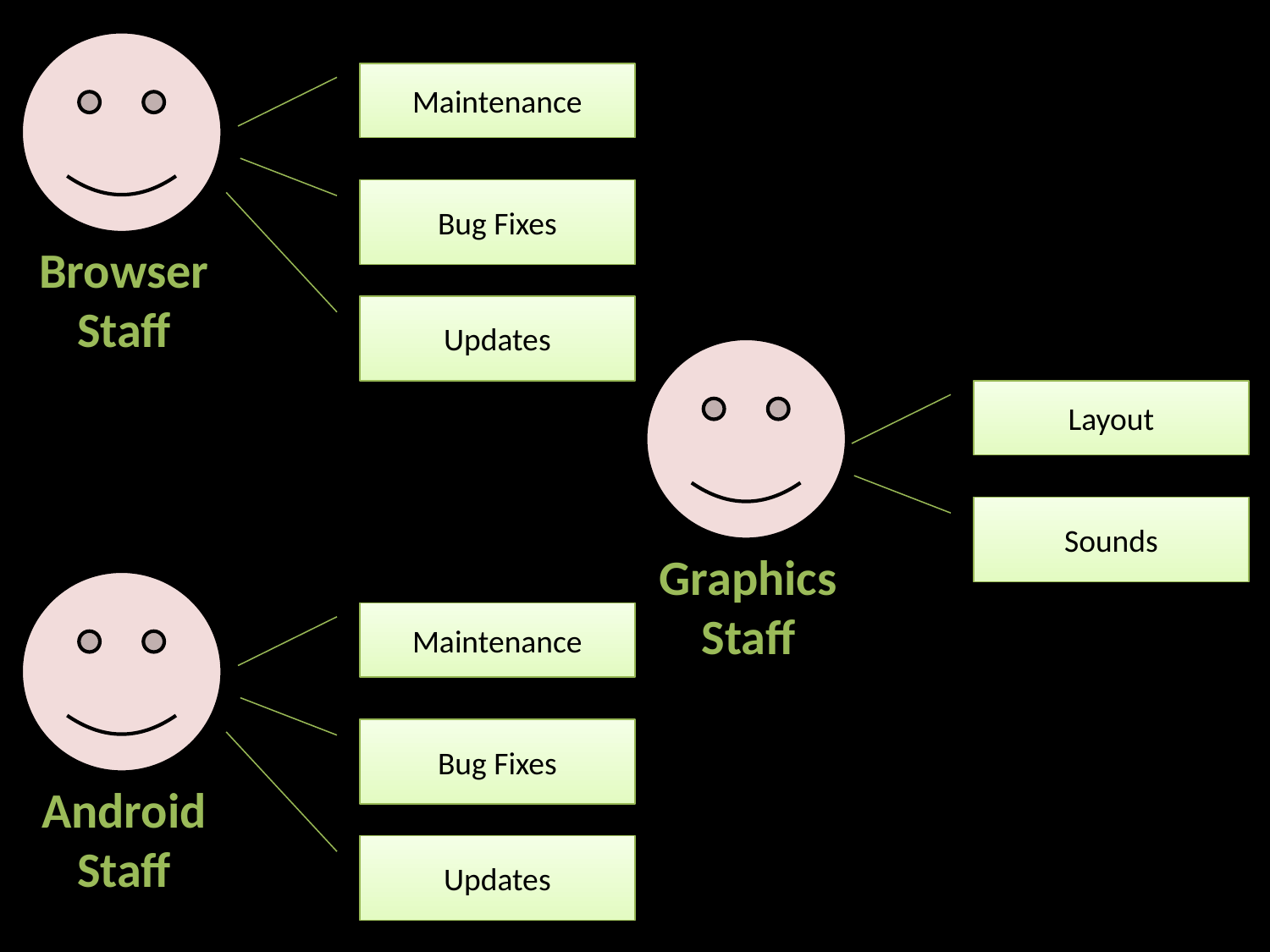

Maintenance
Bug Fixes
Browser
Staff
Updates

Layout
Sounds
Graphics
Staff

Maintenance
Bug Fixes
Android
Staff
Updates